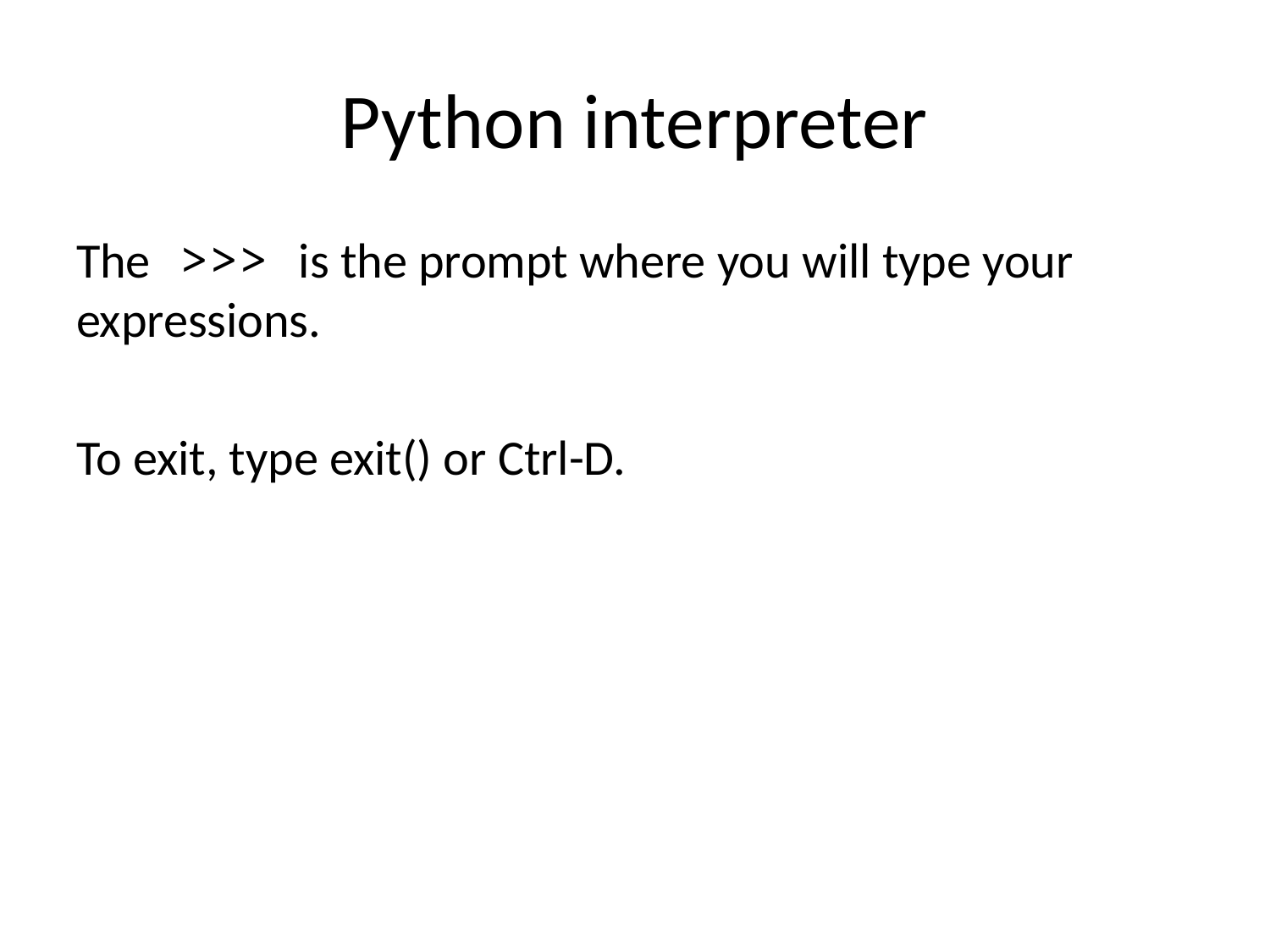

# Python interpreter
The >>> is the prompt where you will type your expressions.

To exit, type exit() or Ctrl-D.